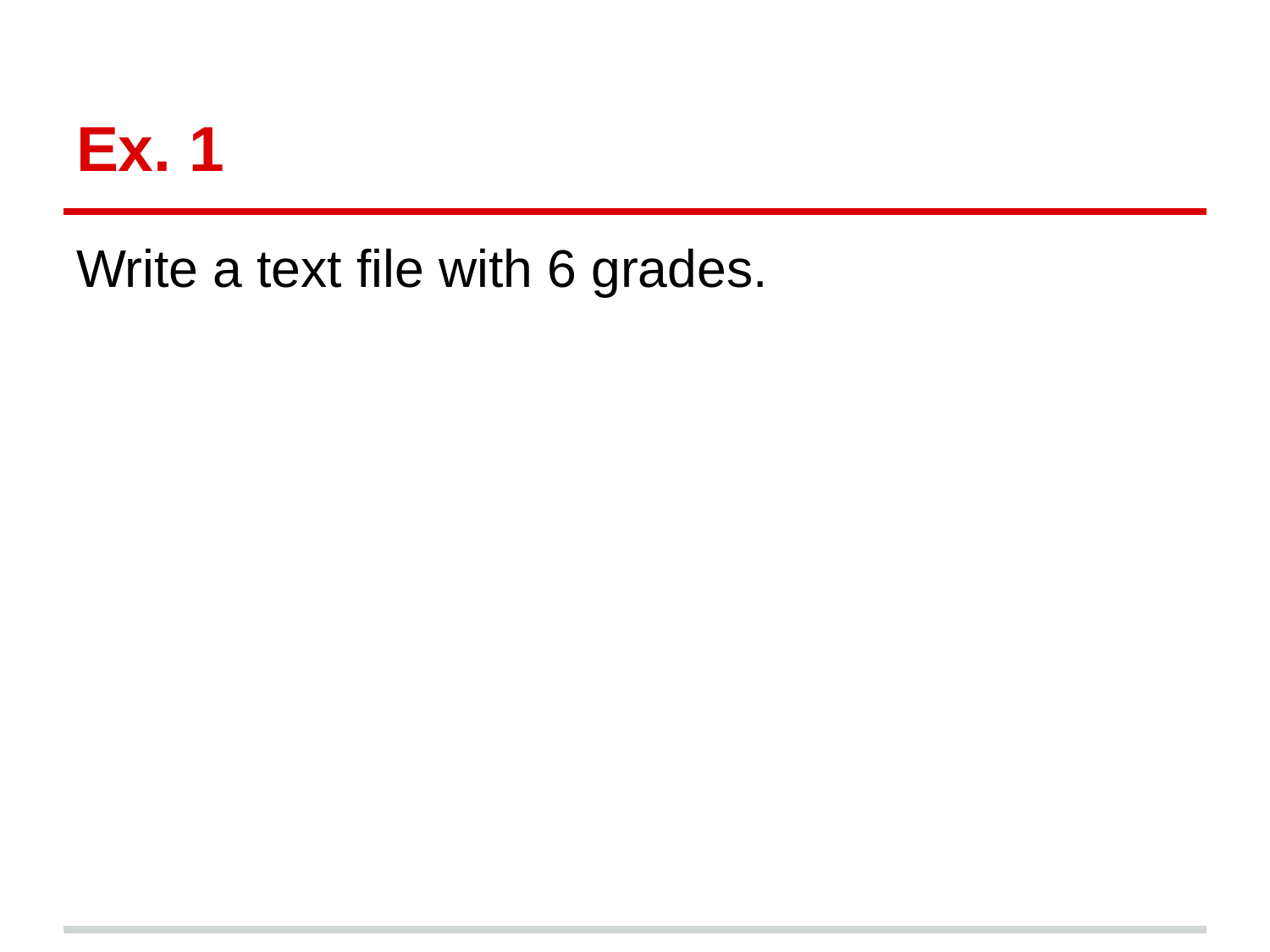

# Ex. 1
Write a text file with 6 grades.